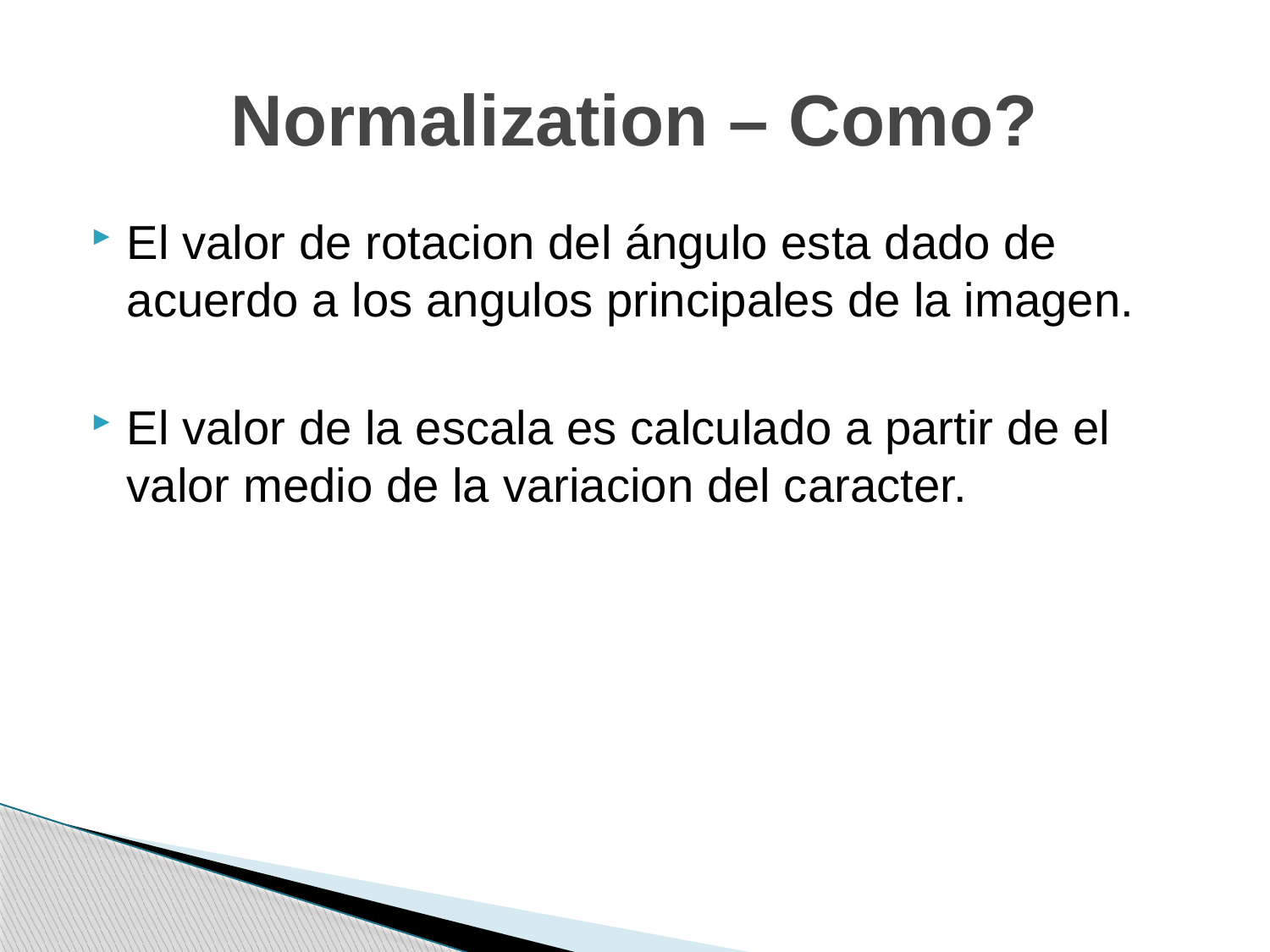

# Normalization – Como?
El valor de rotacion del ángulo esta dado de acuerdo a los angulos principales de la imagen.

El valor de la escala es calculado a partir de el valor medio de la variacion del caracter.